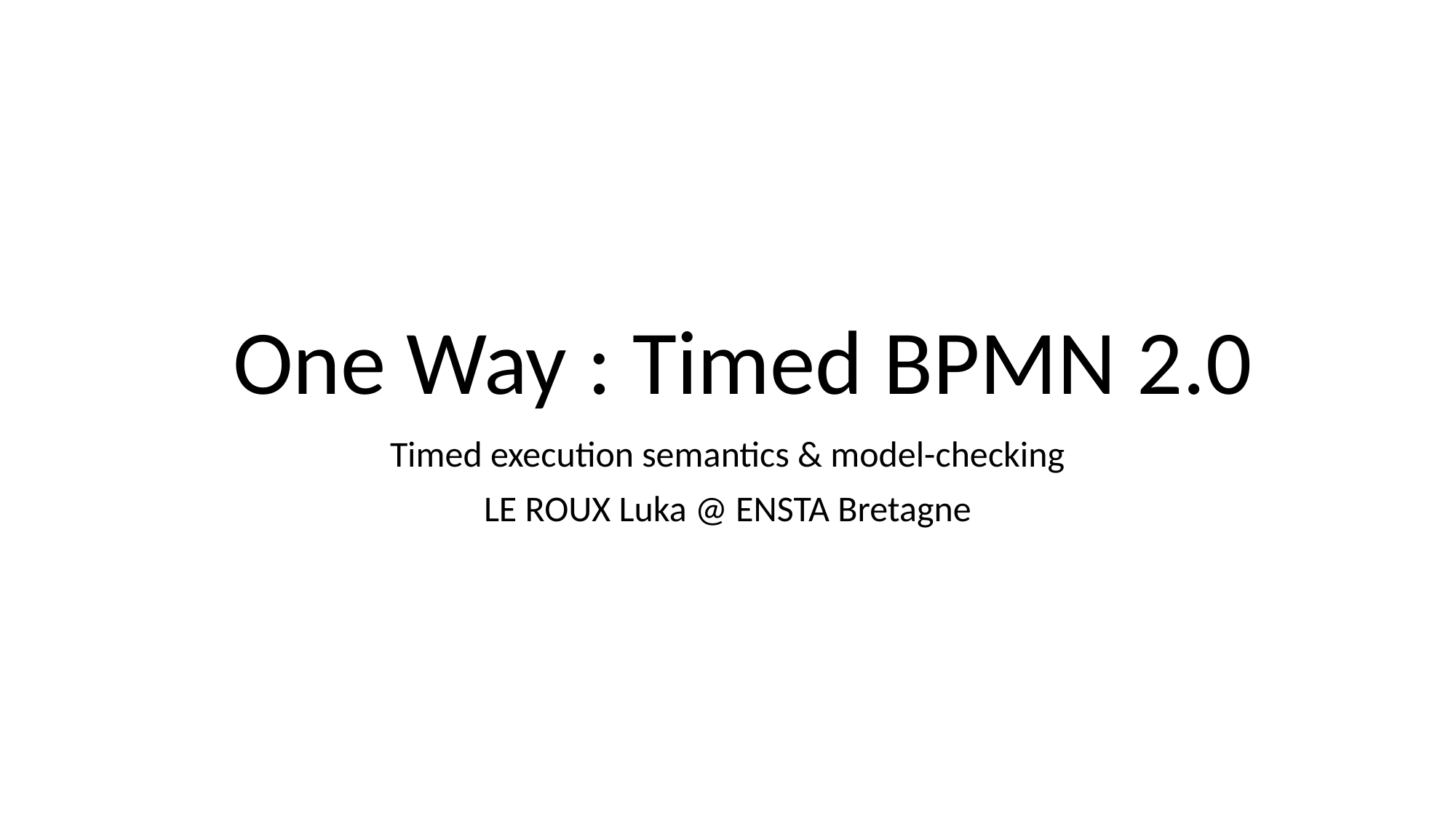

# One Way : Timed BPMN 2.0
Timed execution semantics & model-checking
LE ROUX Luka @ ENSTA Bretagne